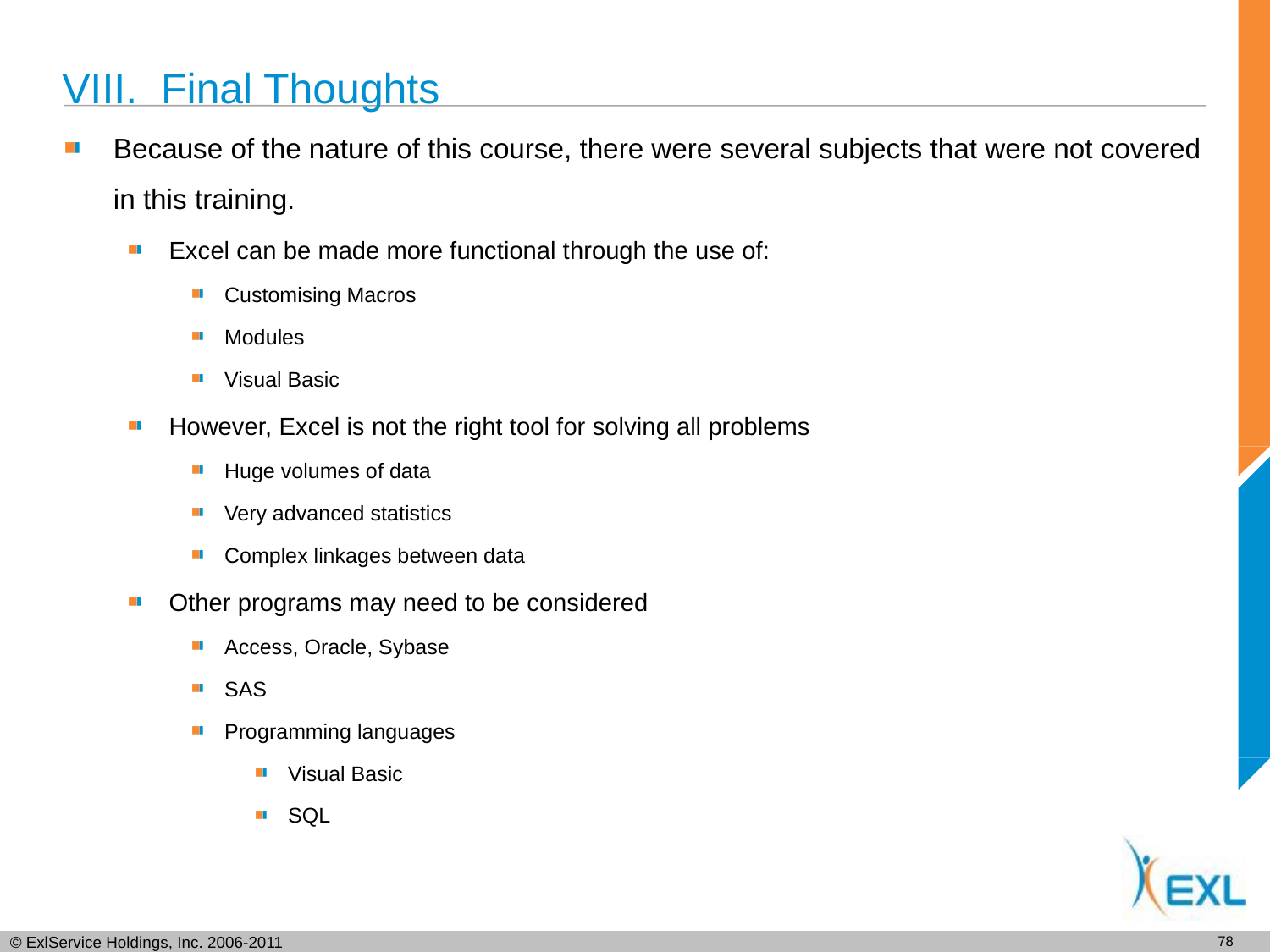

# VIII.  Final Thoughts
Because of the nature of this course, there were several subjects that were not covered in this training.
Excel can be made more functional through the use of:
Customising Macros
Modules
Visual Basic
However, Excel is not the right tool for solving all problems
Huge volumes of data
Very advanced statistics
Complex linkages between data
Other programs may need to be considered
Access, Oracle, Sybase
SAS
Programming languages
Visual Basic
SQL
78